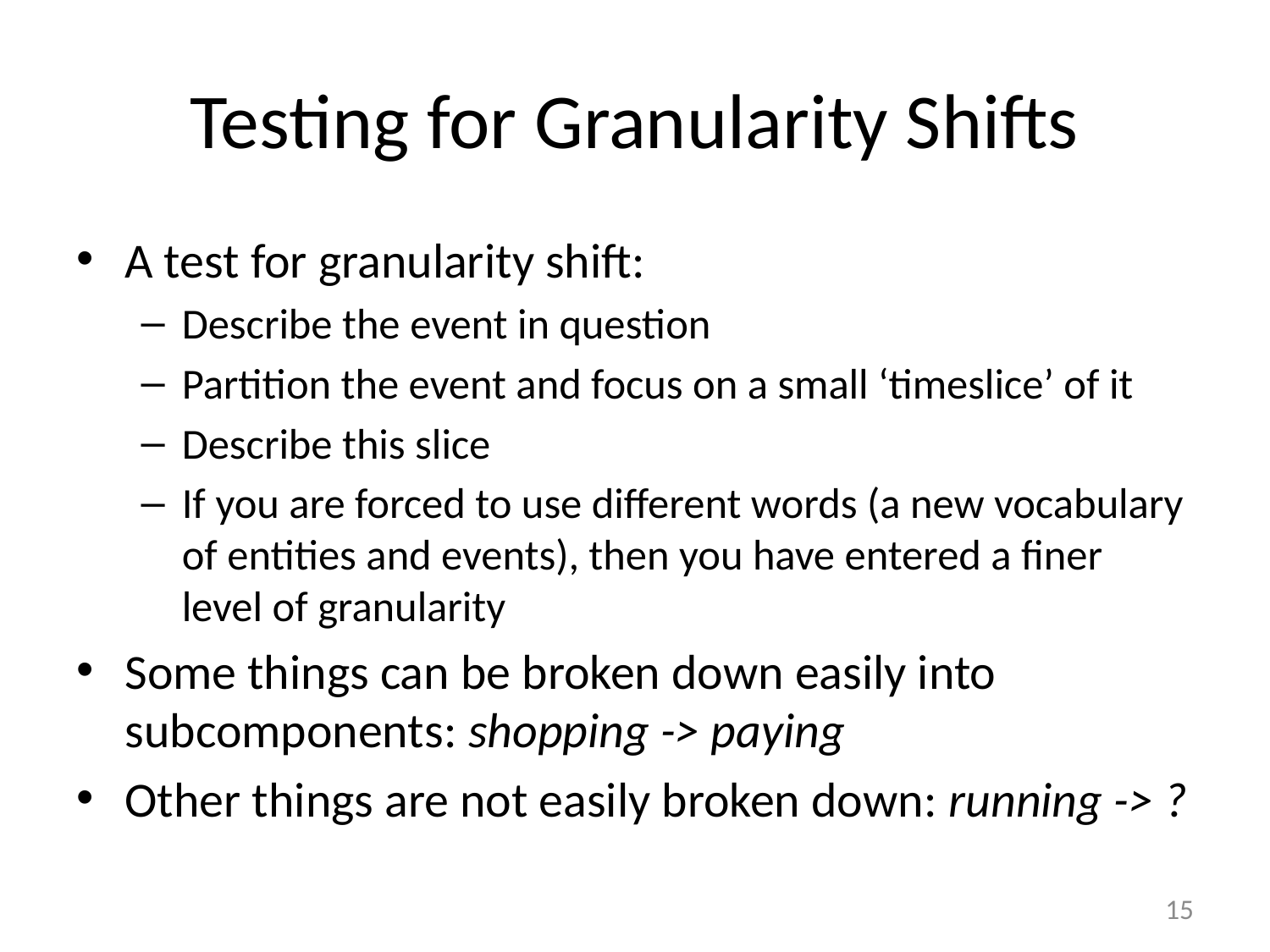

# Testing for Granularity Shifts
A test for granularity shift:
Describe the event in question
Partition the event and focus on a small ‘timeslice’ of it
Describe this slice
If you are forced to use different words (a new vocabulary of entities and events), then you have entered a finer level of granularity
Some things can be broken down easily into subcomponents: shopping -> paying
Other things are not easily broken down: running -> ?

15